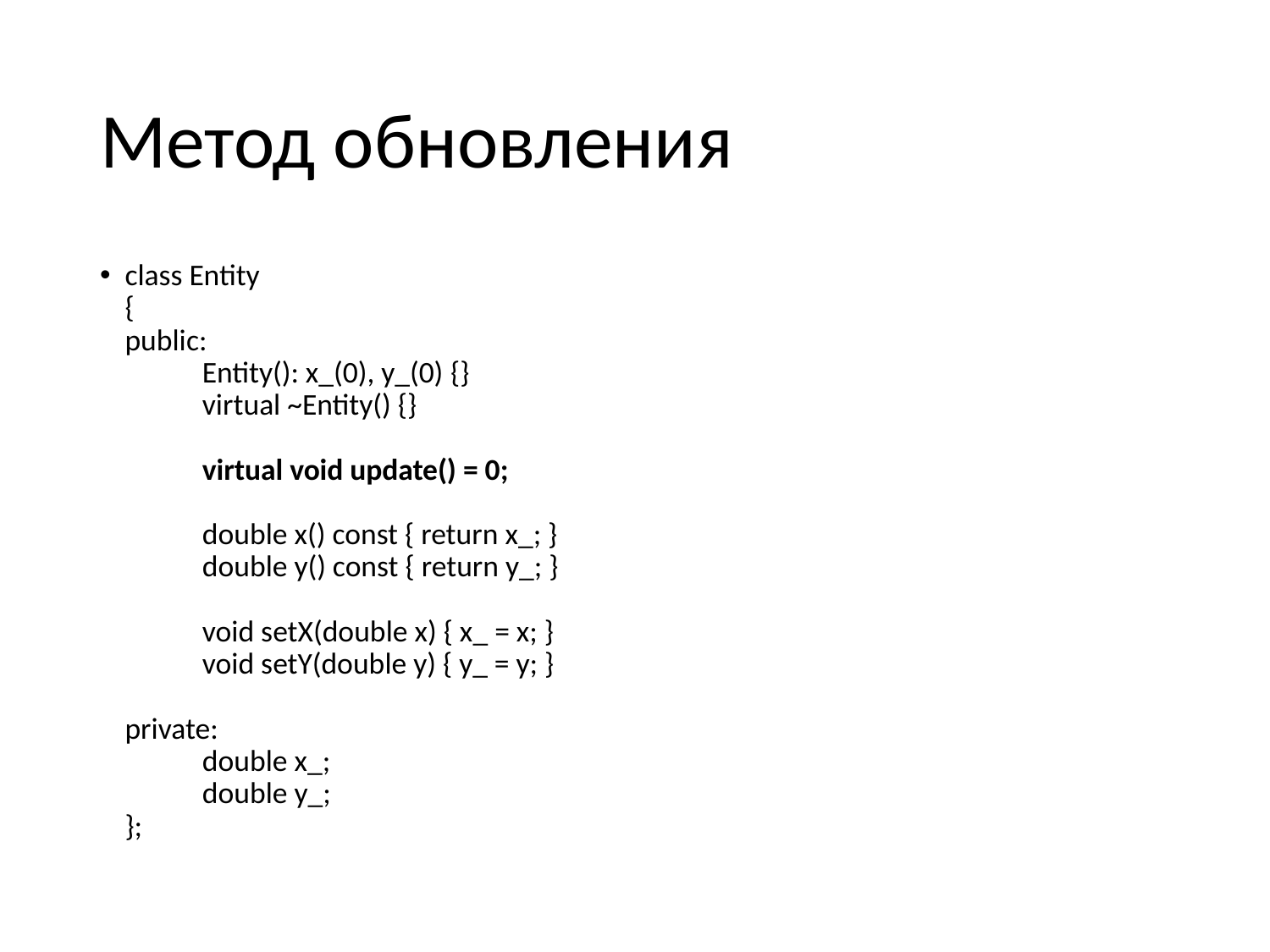

# Метод обновления
class Entity
{
public:
	Entity(): x_(0), y_(0) {}
	virtual ~Entity() {}
	virtual void update() = 0;
	double x() const { return x_; }
	double y() const { return y_; }
	void setX(double x) { x_ = x; }
	void setY(double y) { y_ = y; }
private:
	double x_;
	double y_;
};